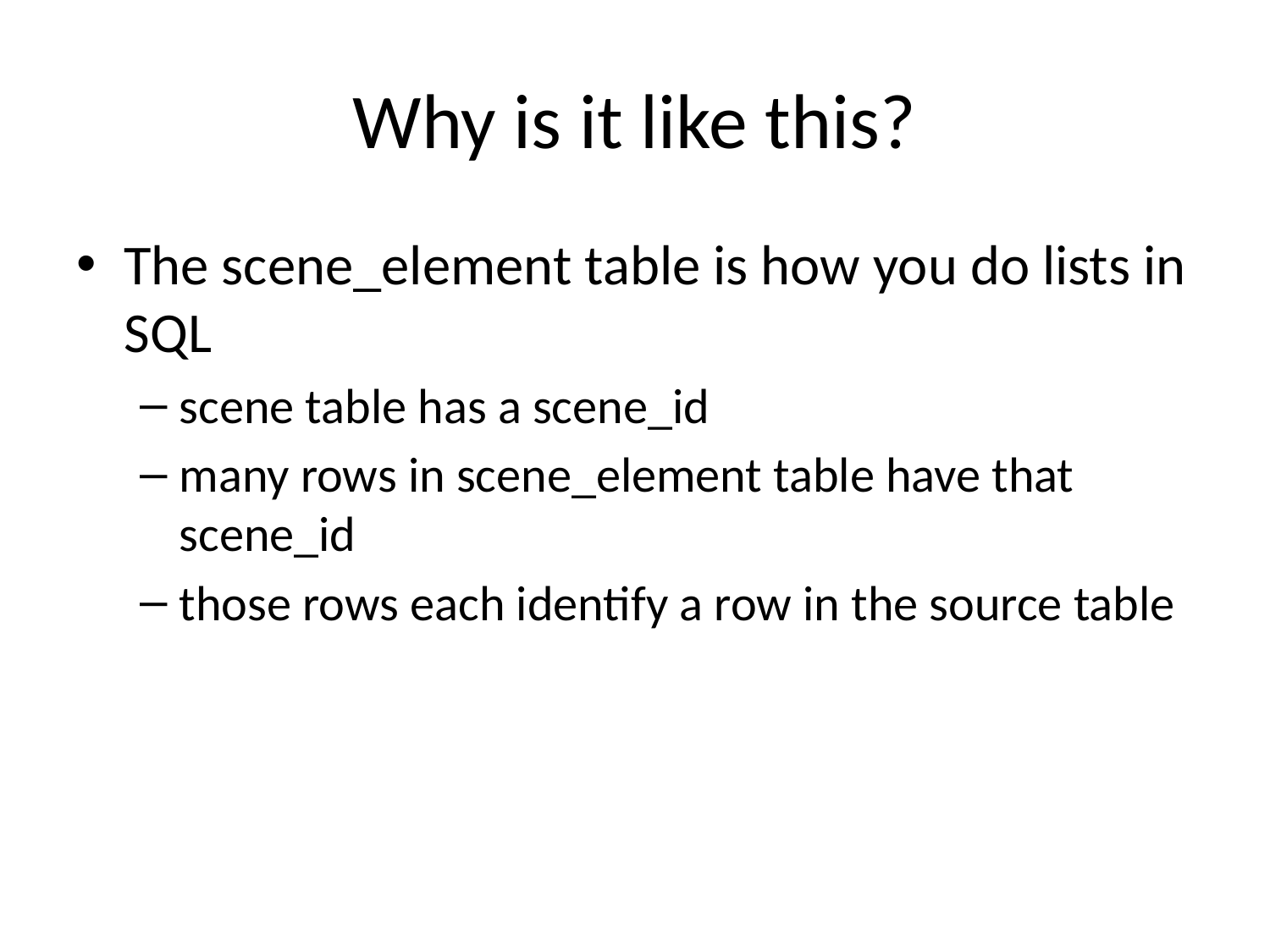

# Why is it like this?
The scene_element table is how you do lists in SQL
scene table has a scene_id
many rows in scene_element table have that scene_id
those rows each identify a row in the source table